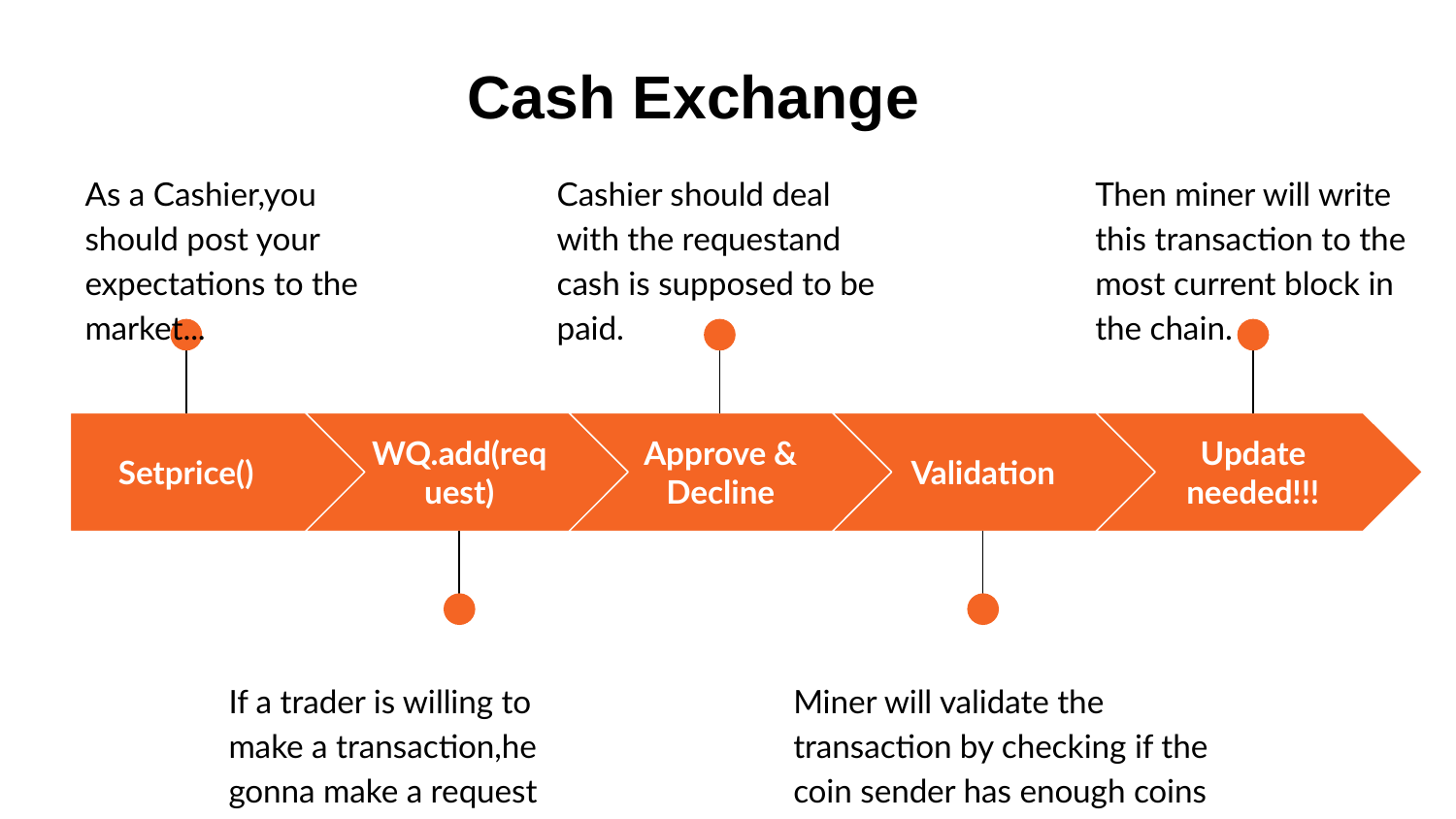

Cash Exchange
As a Cashier,you should post your expectations to the market...
Cashier should deal with the requestand cash is supposed to be  paid.
Then miner will write this transaction to the most current block in the chain.

Setprice()
WQ.add(request)
Approve &
Decline
Validation
Update needed!!!

If a trader is willing to make a transaction,he gonna make a request
Miner will validate the transaction by checking if the coin sender has enough coins